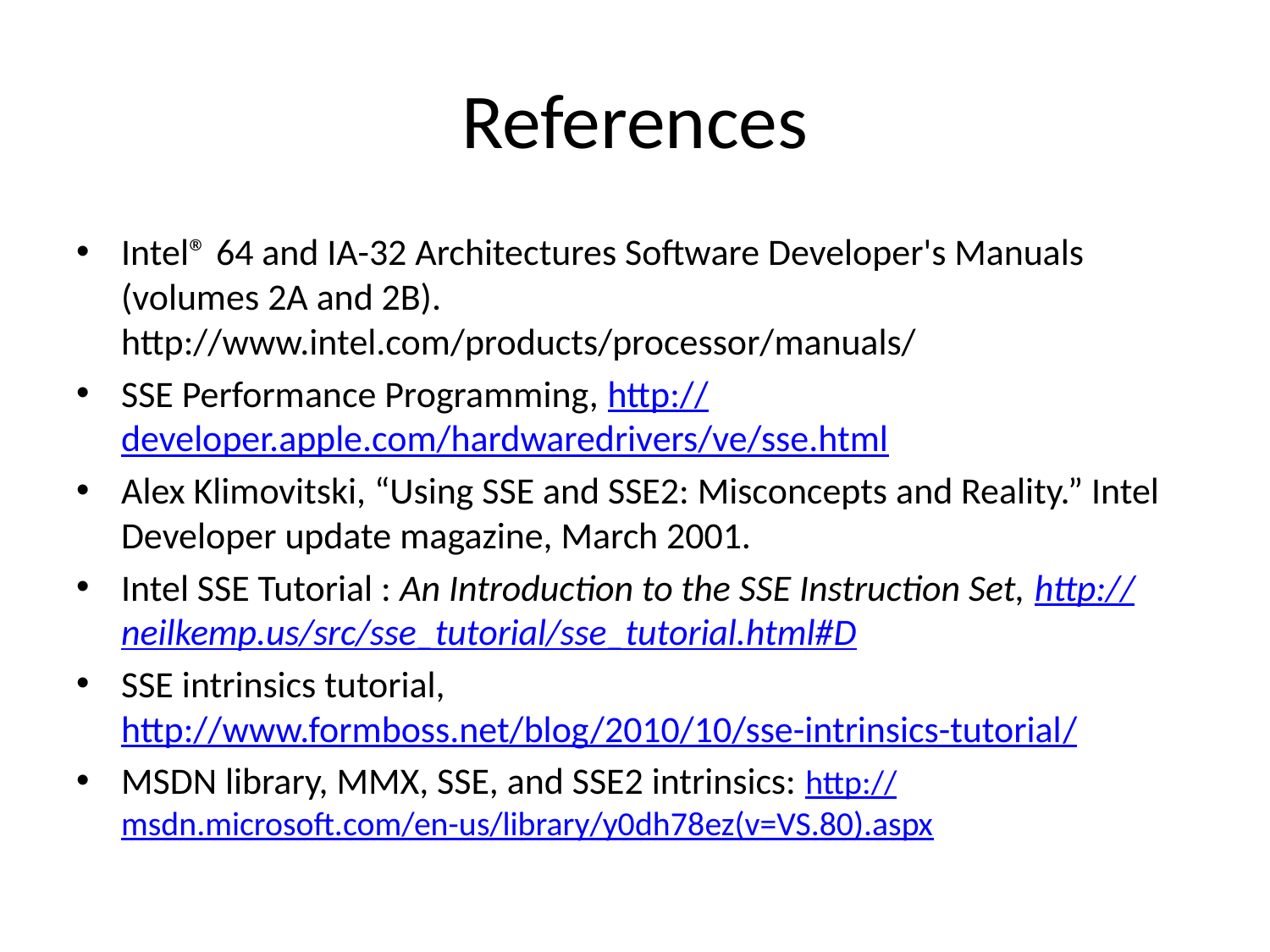

# References
Intel® 64 and IA-32 Architectures Software Developer's Manuals (volumes 2A and 2B). http://www.intel.com/products/processor/manuals/
SSE Performance Programming, http://developer.apple.com/hardwaredrivers/ve/sse.html
Alex Klimovitski, “Using SSE and SSE2: Misconcepts and Reality.” Intel Developer update magazine, March 2001.
Intel SSE Tutorial : An Introduction to the SSE Instruction Set, http://neilkemp.us/src/sse_tutorial/sse_tutorial.html#D
SSE intrinsics tutorial, http://www.formboss.net/blog/2010/10/sse-intrinsics-tutorial/
MSDN library, MMX, SSE, and SSE2 intrinsics: http://msdn.microsoft.com/en-us/library/y0dh78ez(v=VS.80).aspx